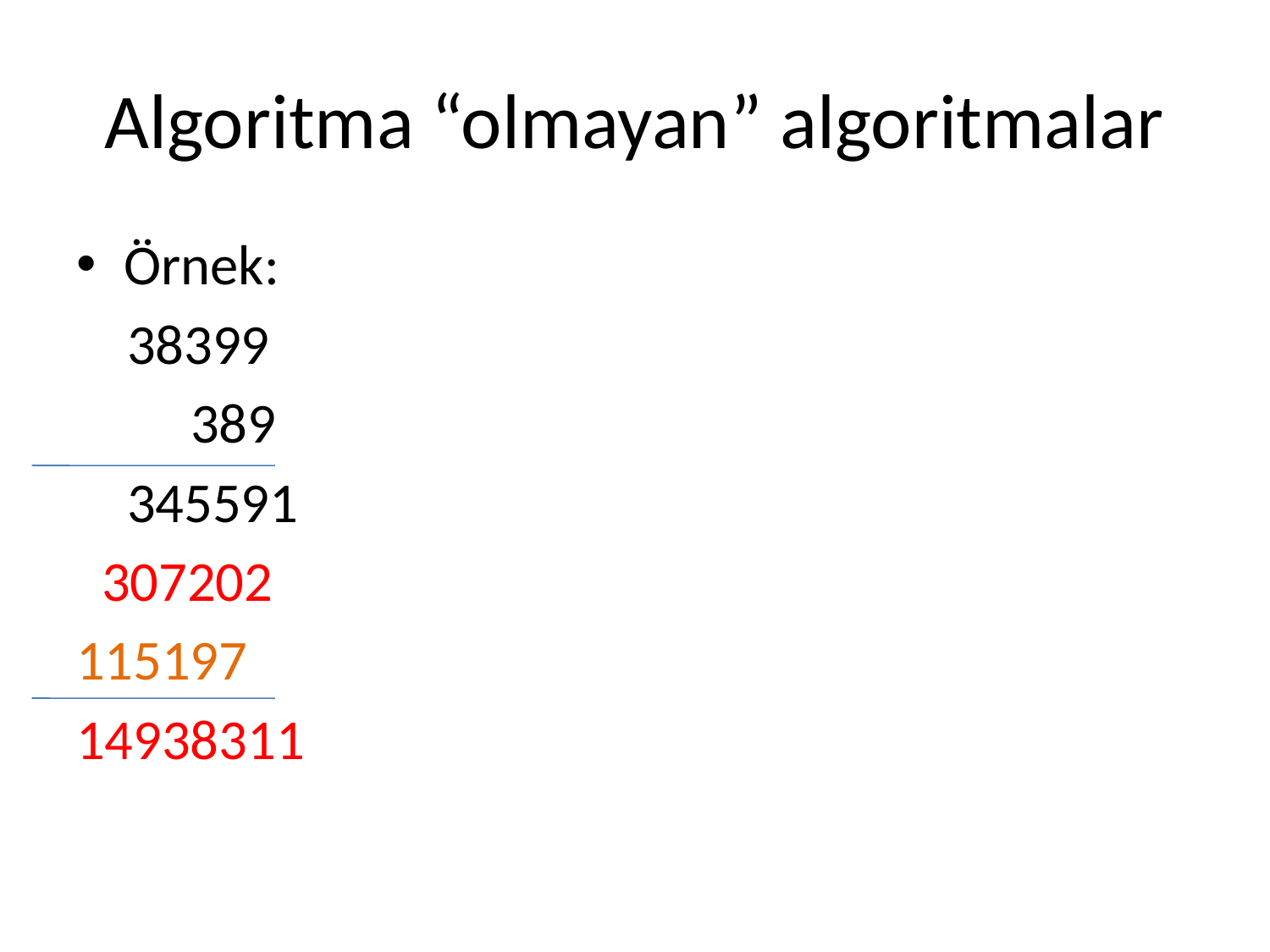

# Algoritma “olmayan” algoritmalar
Örnek:
    38399
         389
    345591
  307202
115197
14938311